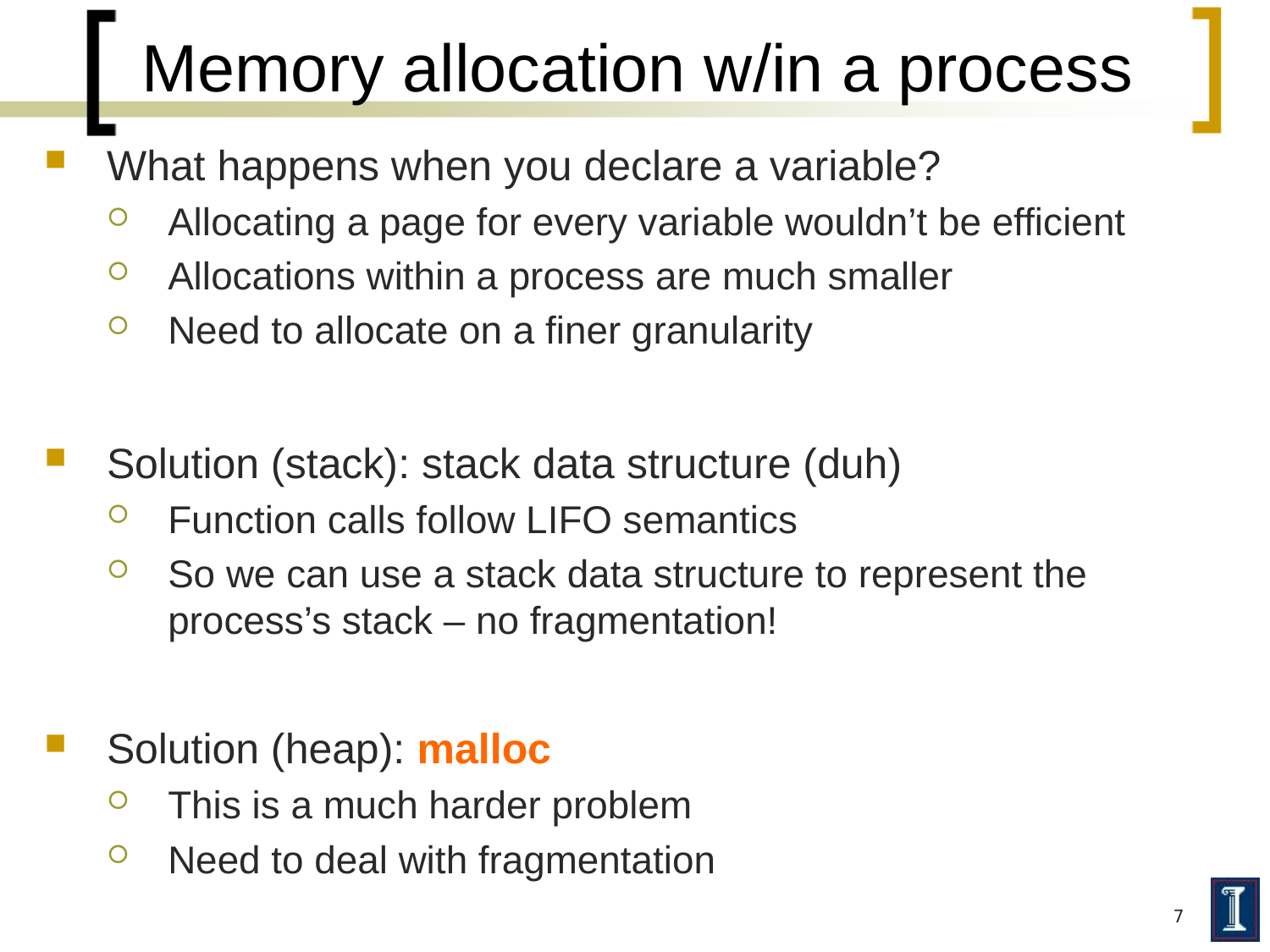

# Memory allocation w/in a process
What happens when you declare a variable?
Allocating a page for every variable wouldn’t be efficient
Allocations within a process are much smaller
Need to allocate on a finer granularity

Solution (stack): stack data structure (duh)
Function calls follow LIFO semantics
So we can use a stack data structure to represent the process’s stack – no fragmentation!

Solution (heap): malloc
This is a much harder problem
Need to deal with fragmentation

7